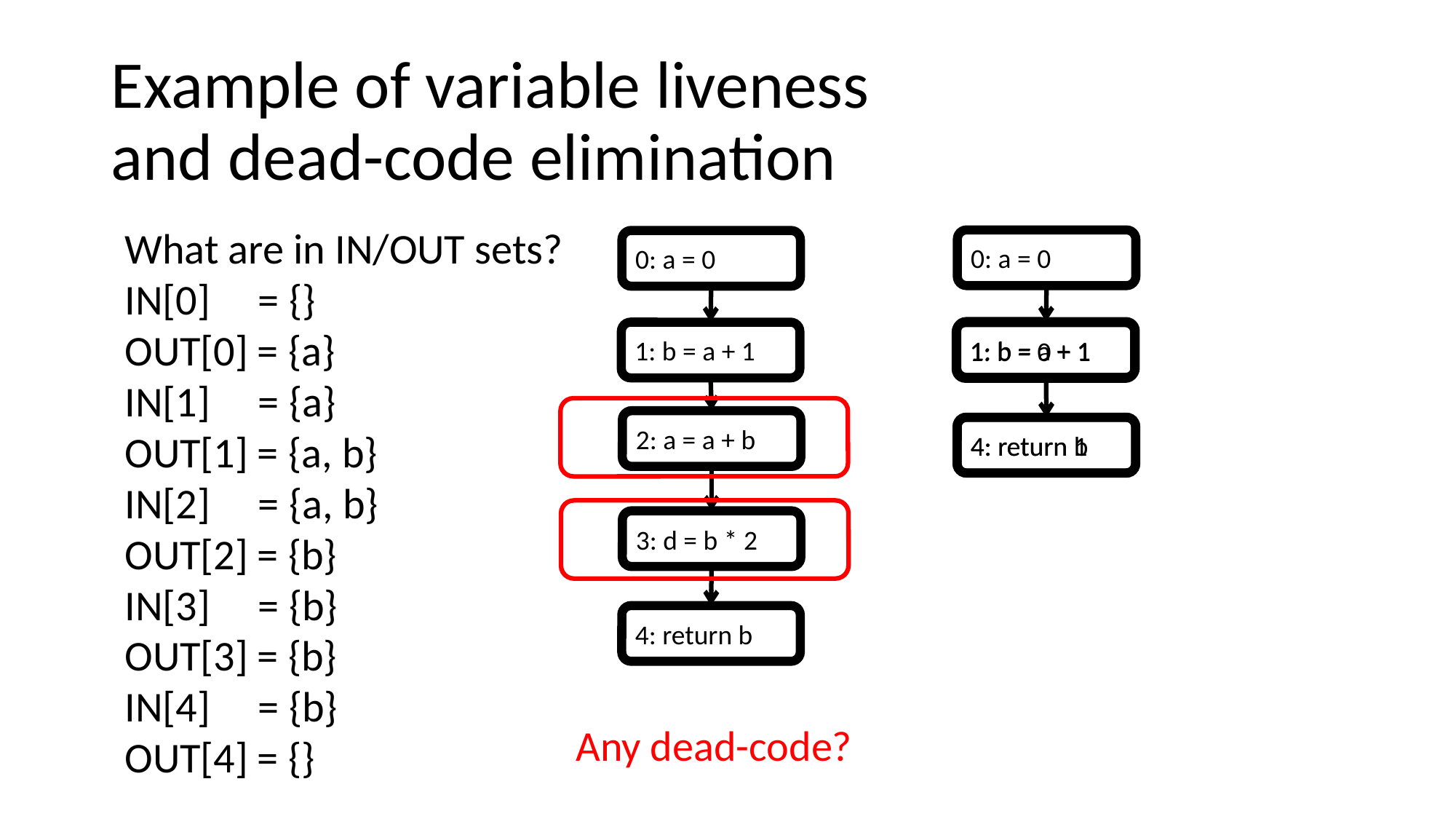

# Example of variable liveness and dead-code elimination
What are in IN/OUT sets?
IN[0]     = {}
OUT[0] = {a}
IN[1]     = {a}
OUT[1] = {a, b}
IN[2]     = {a, b}
OUT[2] = {b}
IN[3]     = {b}
OUT[3] = {b}
IN[4]     = {b}
OUT[4] = {}
0: a = 0
0: a = 0
1: b = a + 1
1: b = a + 1
1: b = 0 + 1

2: a = a + b
4: return 1
4: return b

3: d = b * 2
4: return b
Any dead-code?